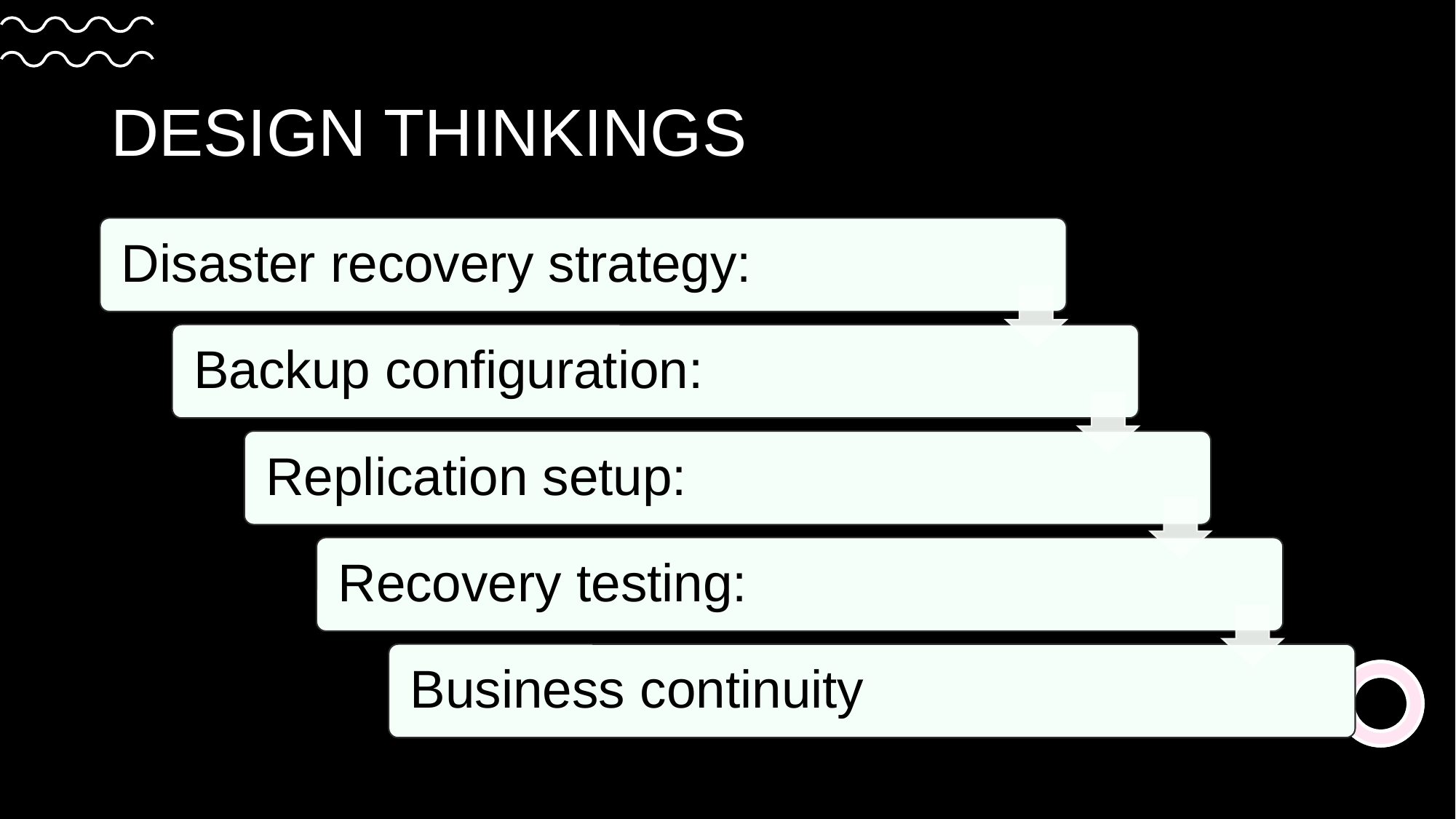

# DESIGN THINKINGS
Disaster recovery strategy:
Backup configuration:
Replication setup:
Recovery testing:
Business continuity